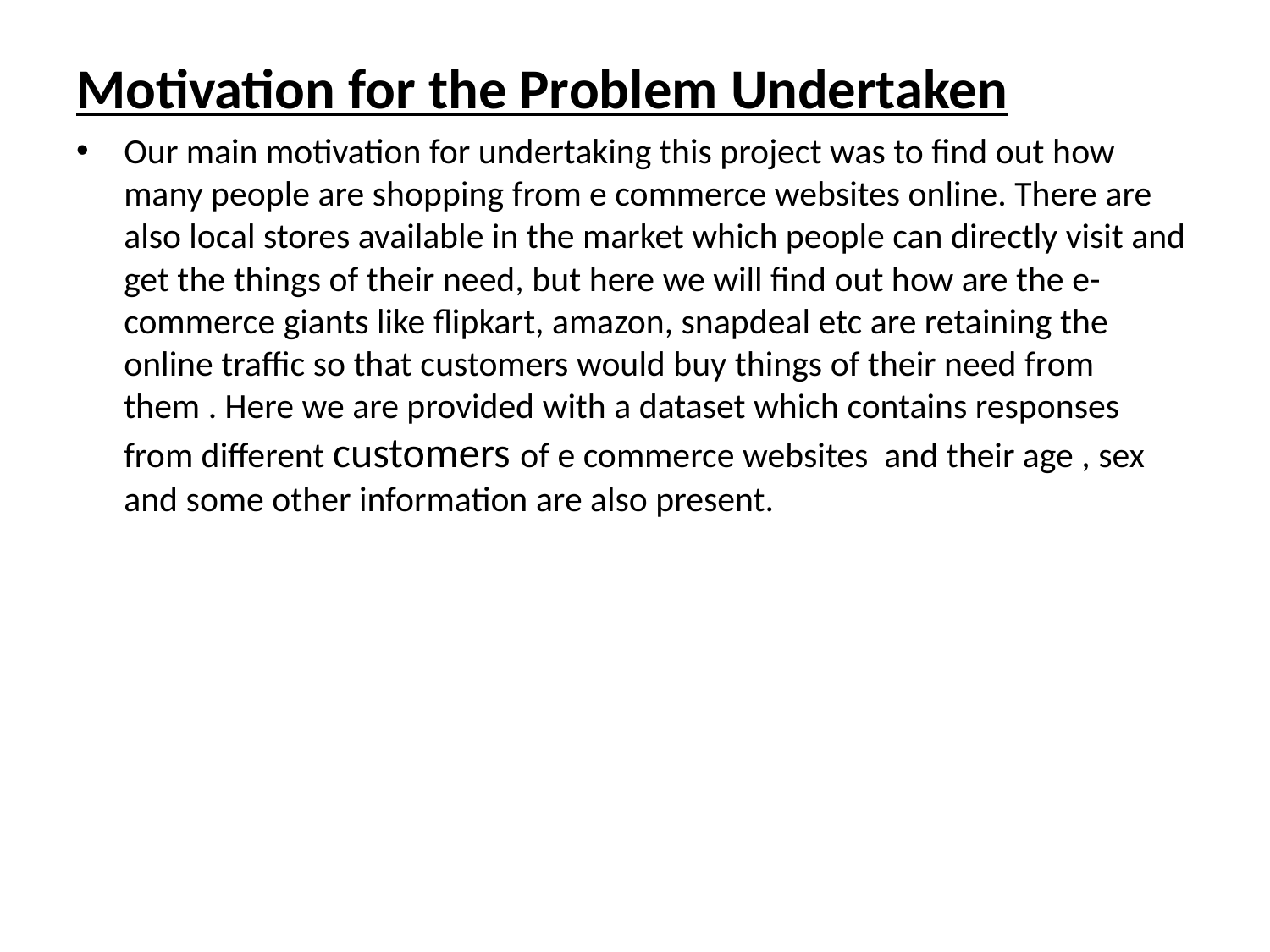

Motivation for the Problem Undertaken
Our main motivation for undertaking this project was to find out how many people are shopping from e commerce websites online. There are also local stores available in the market which people can directly visit and get the things of their need, but here we will find out how are the e-commerce giants like flipkart, amazon, snapdeal etc are retaining the online traffic so that customers would buy things of their need from them . Here we are provided with a dataset which contains responses from different customers of e commerce websites  and their age , sex and some other information are also present.